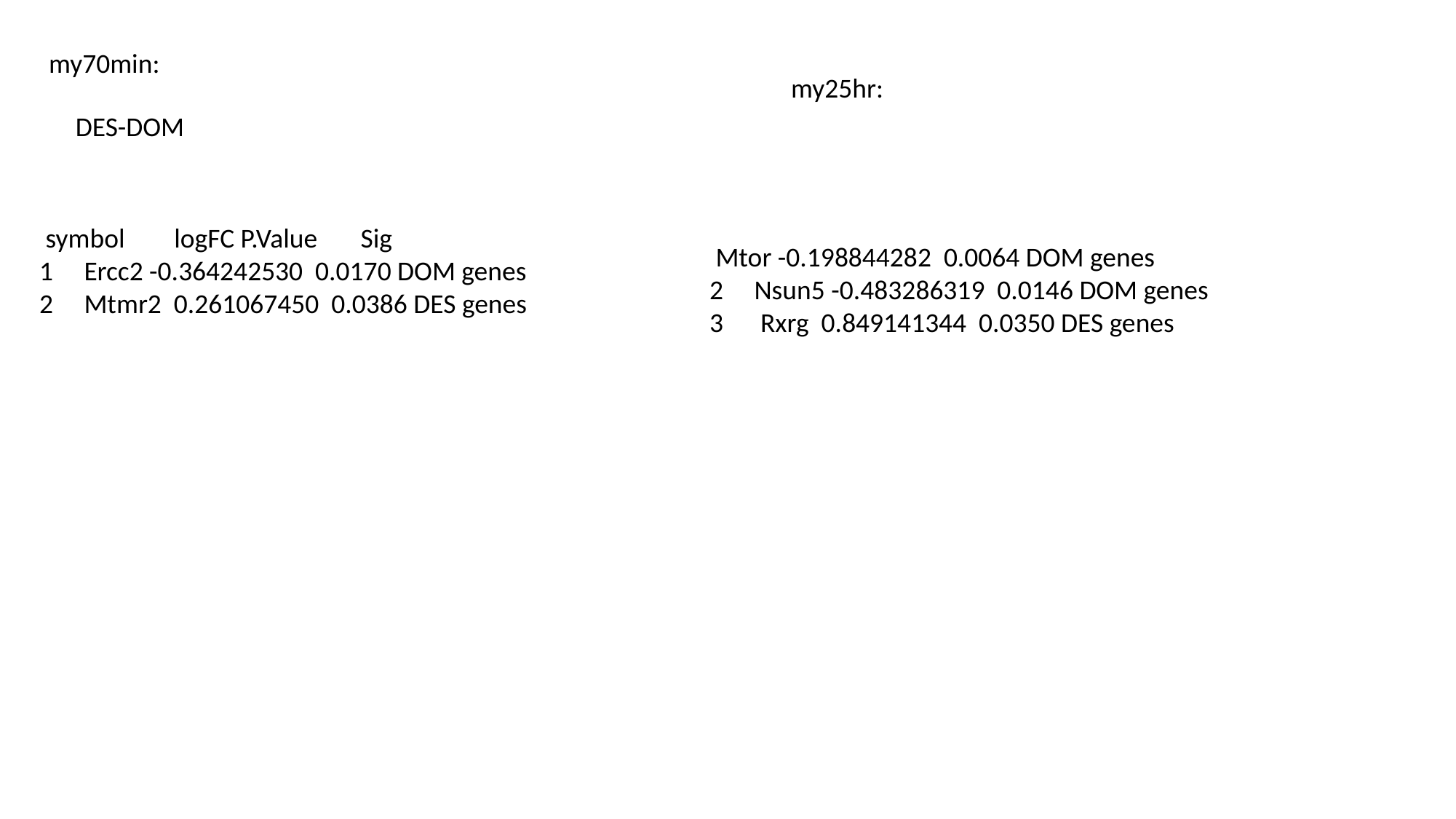

my70min:
my25hr:
DES-DOM

 symbol        logFC P.Value       Sig
1     Ercc2 -0.364242530  0.0170 DOM genes
2     Mtmr2  0.261067450  0.0386 DES genes
 Mtor -0.198844282  0.0064 DOM genes
2     Nsun5 -0.483286319  0.0146 DOM genes
3      Rxrg  0.849141344  0.0350 DES genes